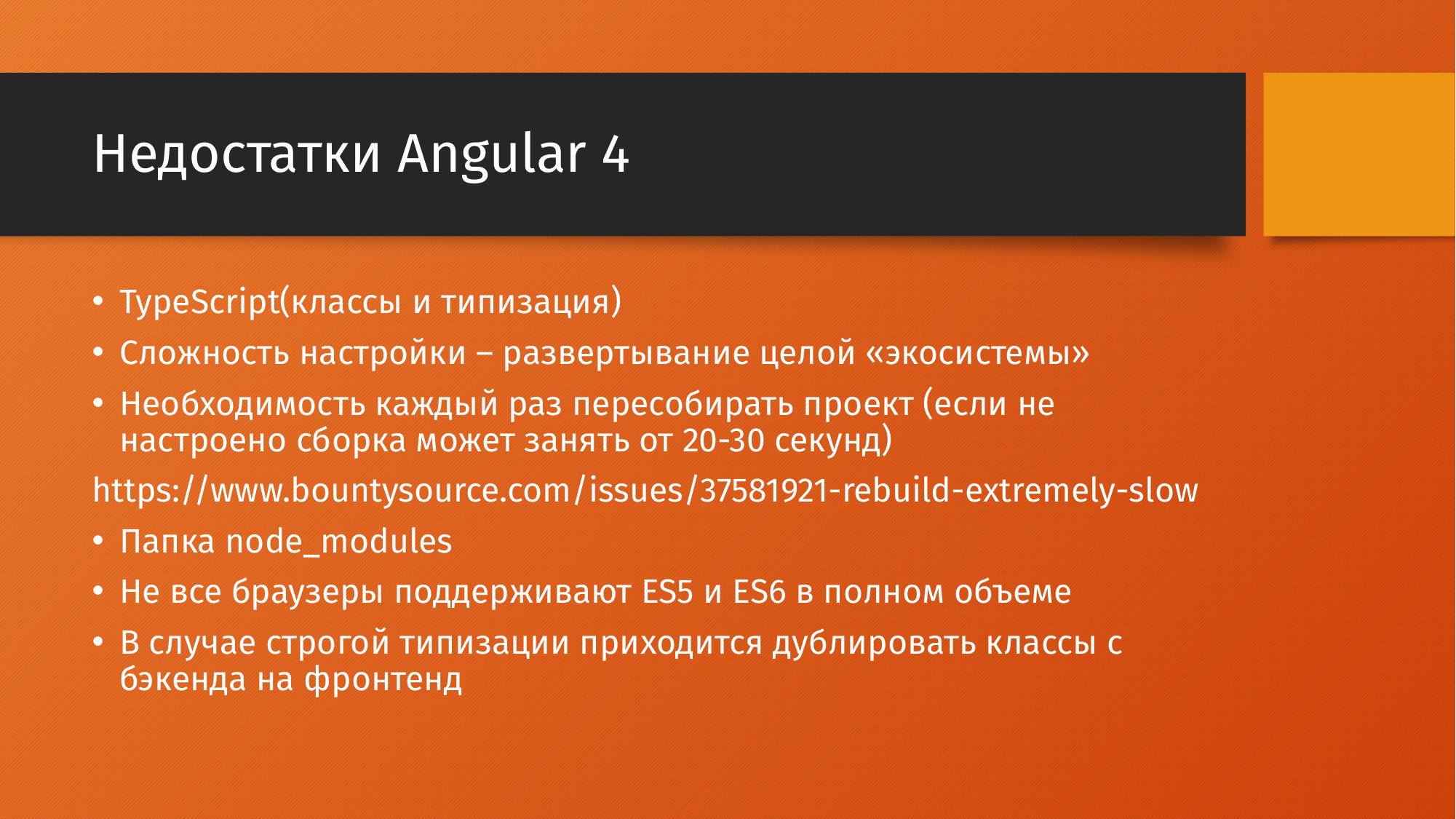

# Недостатки Angular 4
TypeScript(классы и типизация)
Сложность настройки – развертывание целой «экосистемы»
Необходимость каждый раз пересобирать проект (если не настроено сборка может занять от 20-30 секунд)
https://www.bountysource.com/issues/37581921-rebuild-extremely-slow
Папка node_modules
Не все браузеры поддерживают ES5 и ES6 в полном объеме
В случае строгой типизации приходится дублировать классы с бэкенда на фронтенд